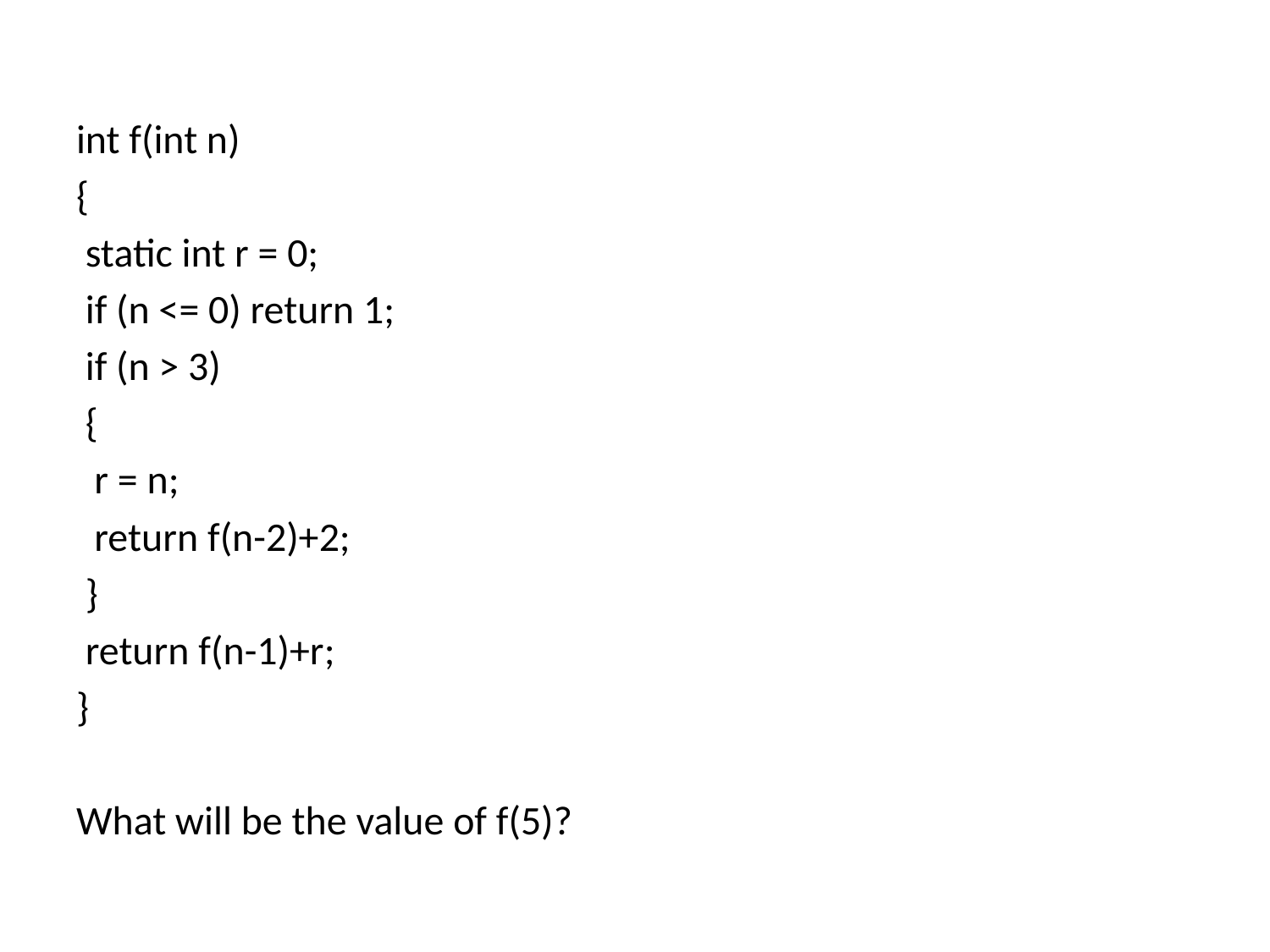

int f(int n)
{
 static int r = 0;
 if (n <= 0) return 1;
 if (n > 3)
 {
  r = n;
  return f(n-2)+2;
 }
 return f(n-1)+r;
}

What will be the value of f(5)?